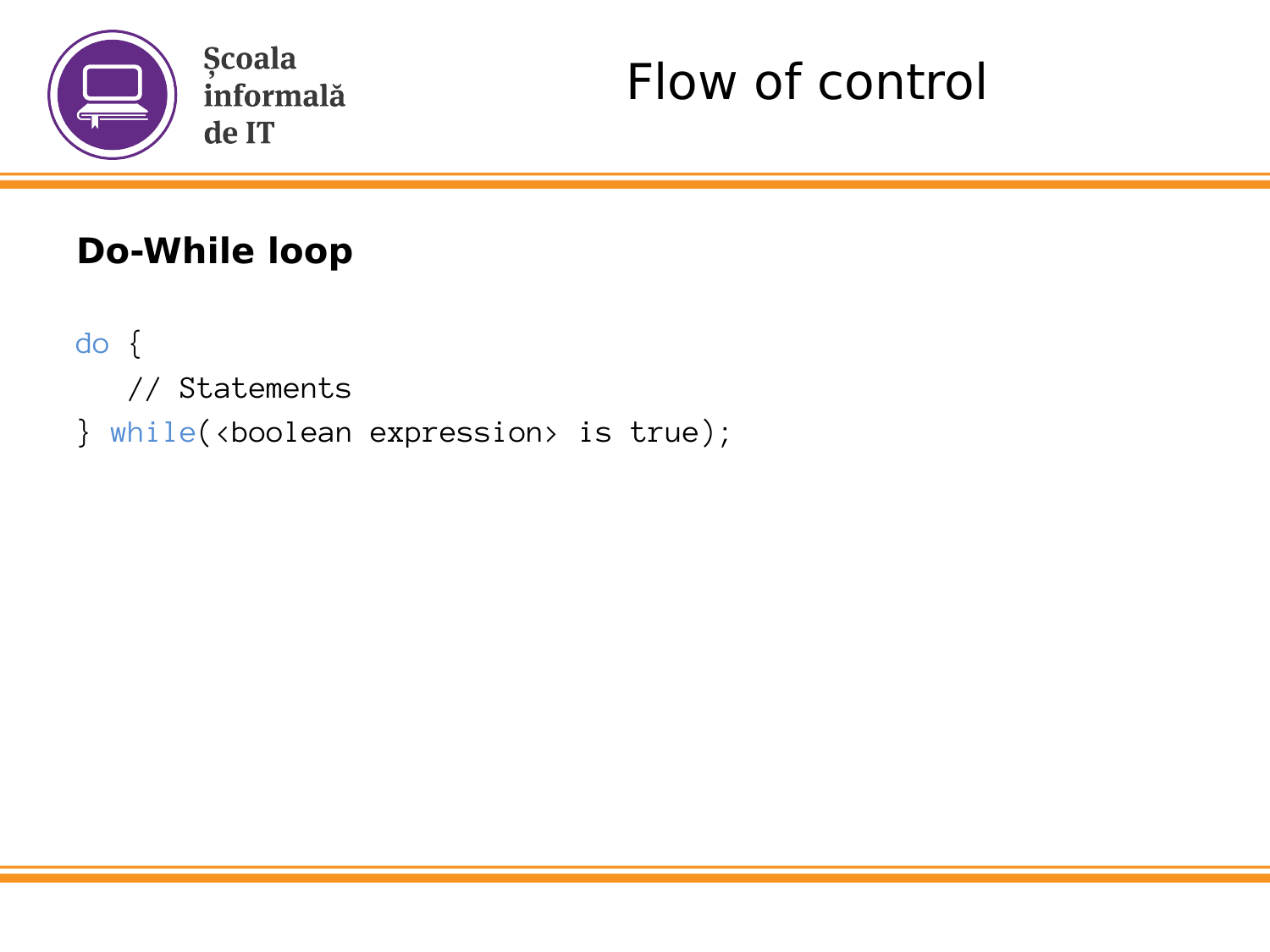

# Flow of control
Do-While loop

do {
   // Statements
} while(<boolean expression> is true);